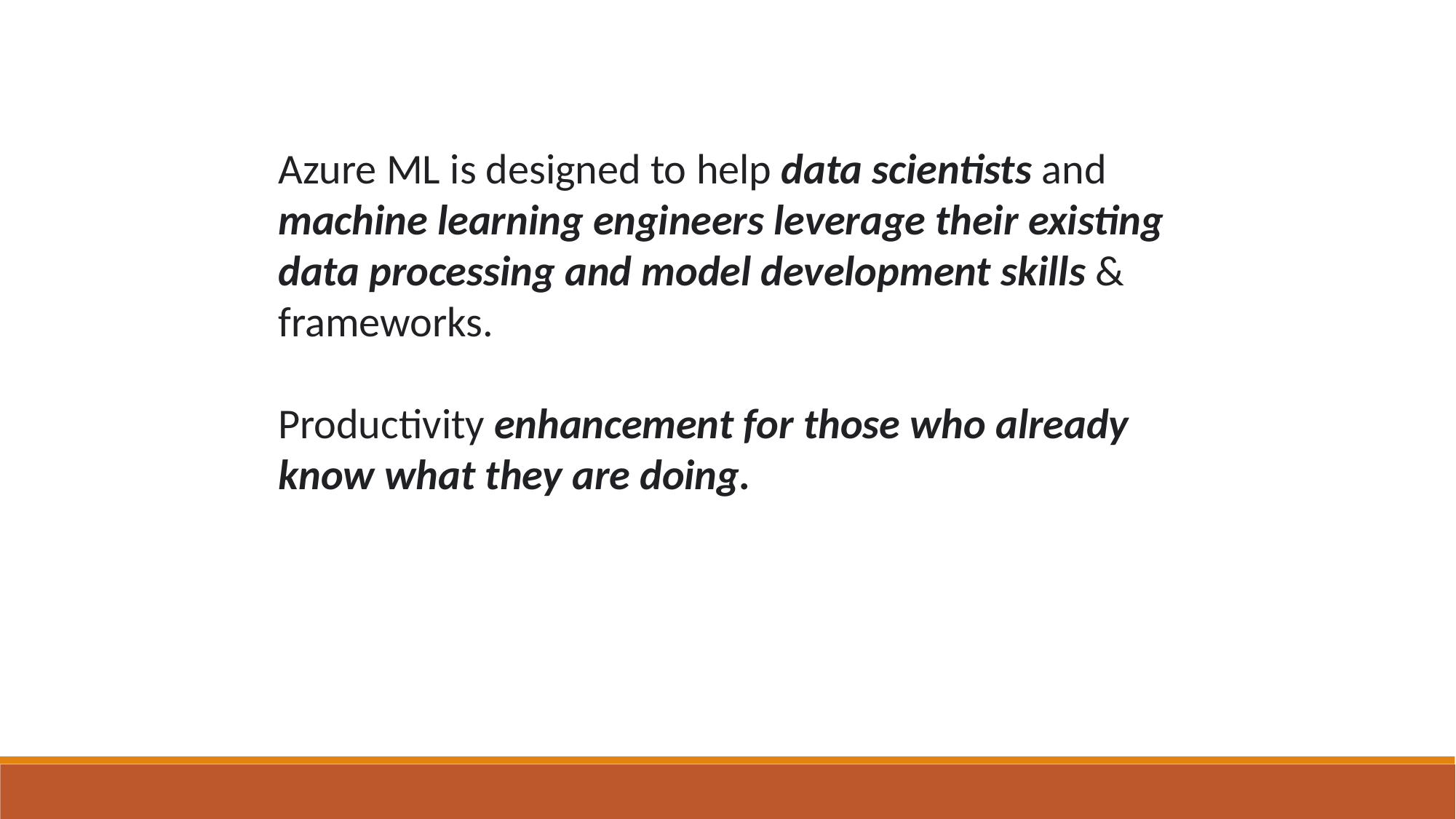

Azure ML is designed to help data scientists and machine learning engineers leverage their existing data processing and model development skills & frameworks.

Productivity enhancement for those who already know what they are doing.